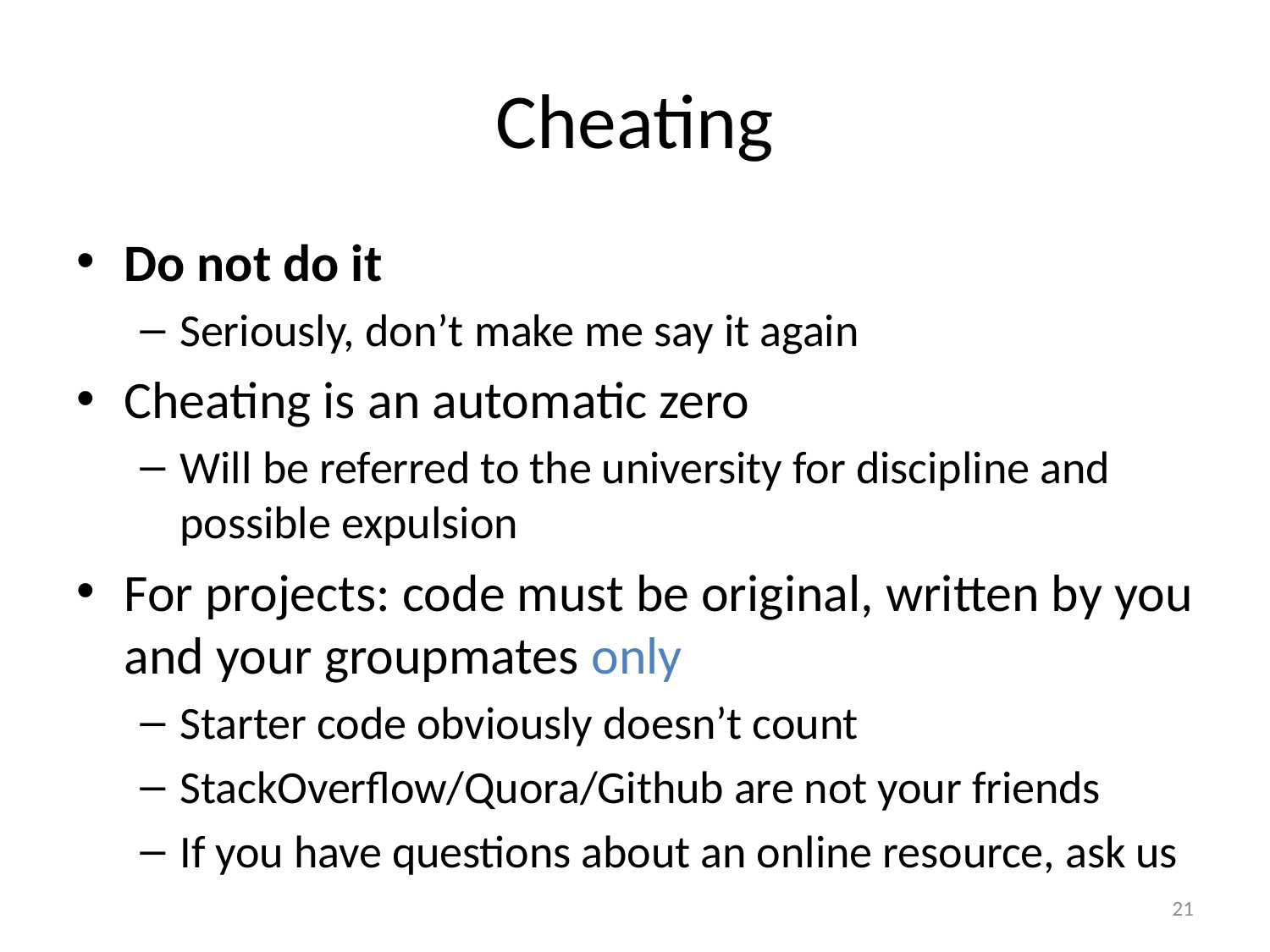

# Cheating
Do not do it
Seriously, don’t make me say it again
Cheating is an automatic zero
Will be referred to the university for discipline and possible expulsion
For projects: code must be original, written by you and your groupmates only
Starter code obviously doesn’t count
StackOverflow/Quora/Github are not your friends
If you have questions about an online resource, ask us
21